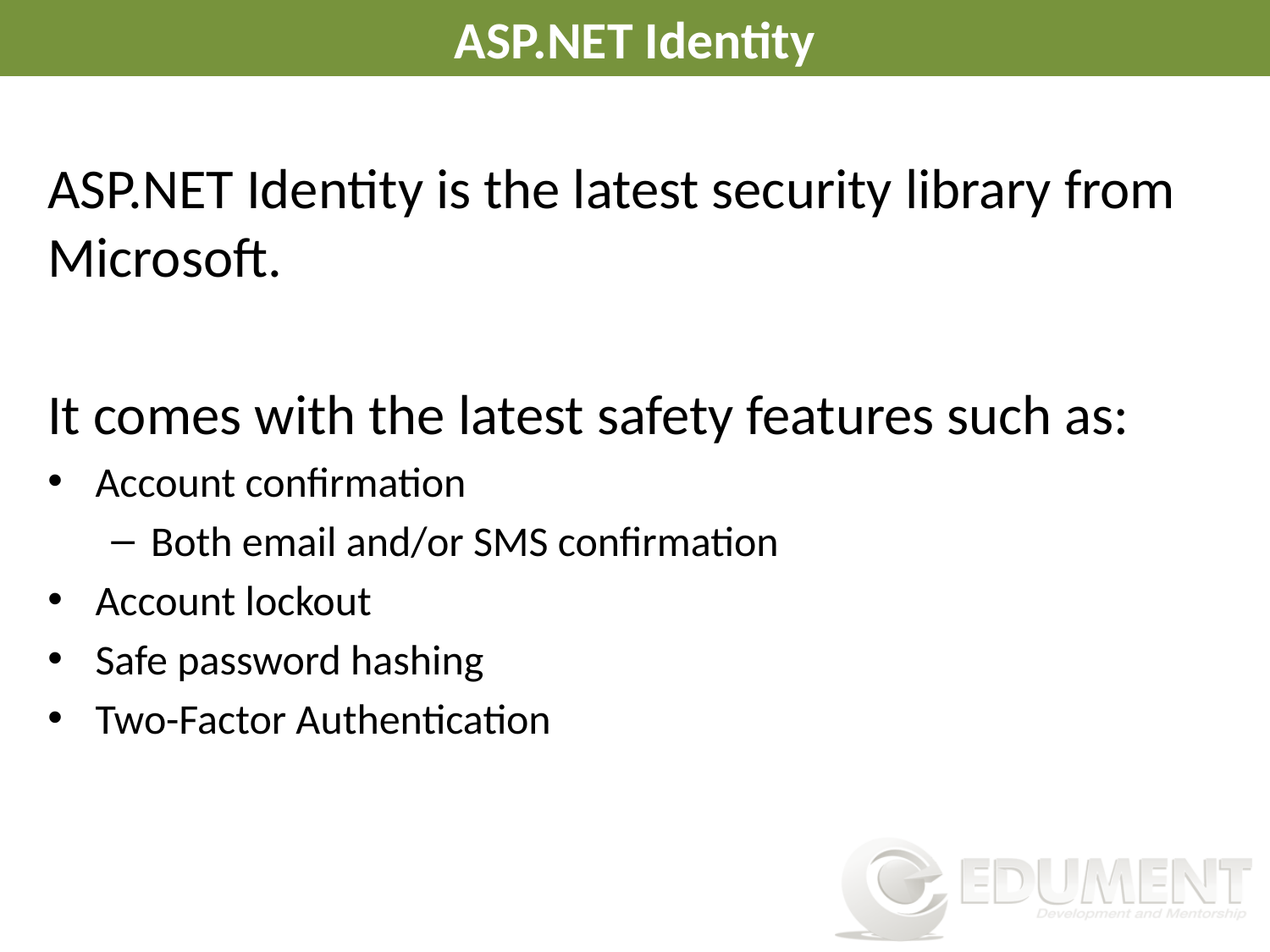

# ASP.NET Identity
ASP.NET Identity is the latest security library from Microsoft.

It comes with the latest safety features such as:
Account confirmation
Both email and/or SMS confirmation
Account lockout
Safe password hashing
Two-Factor Authentication